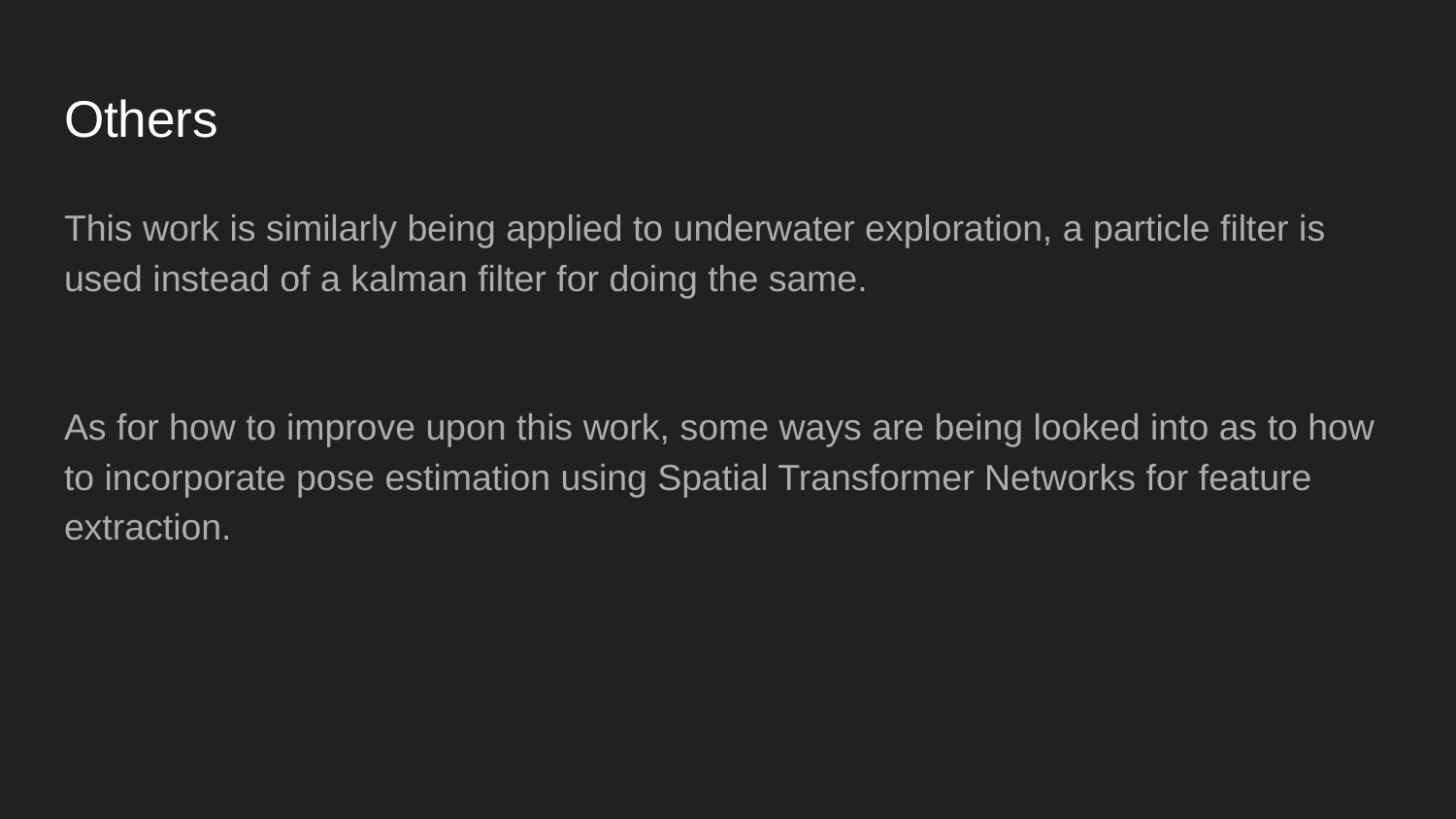

# Others
This work is similarly being applied to underwater exploration, a particle filter is used instead of a kalman filter for doing the same.

As for how to improve upon this work, some ways are being looked into as to how to incorporate pose estimation using Spatial Transformer Networks for feature extraction.